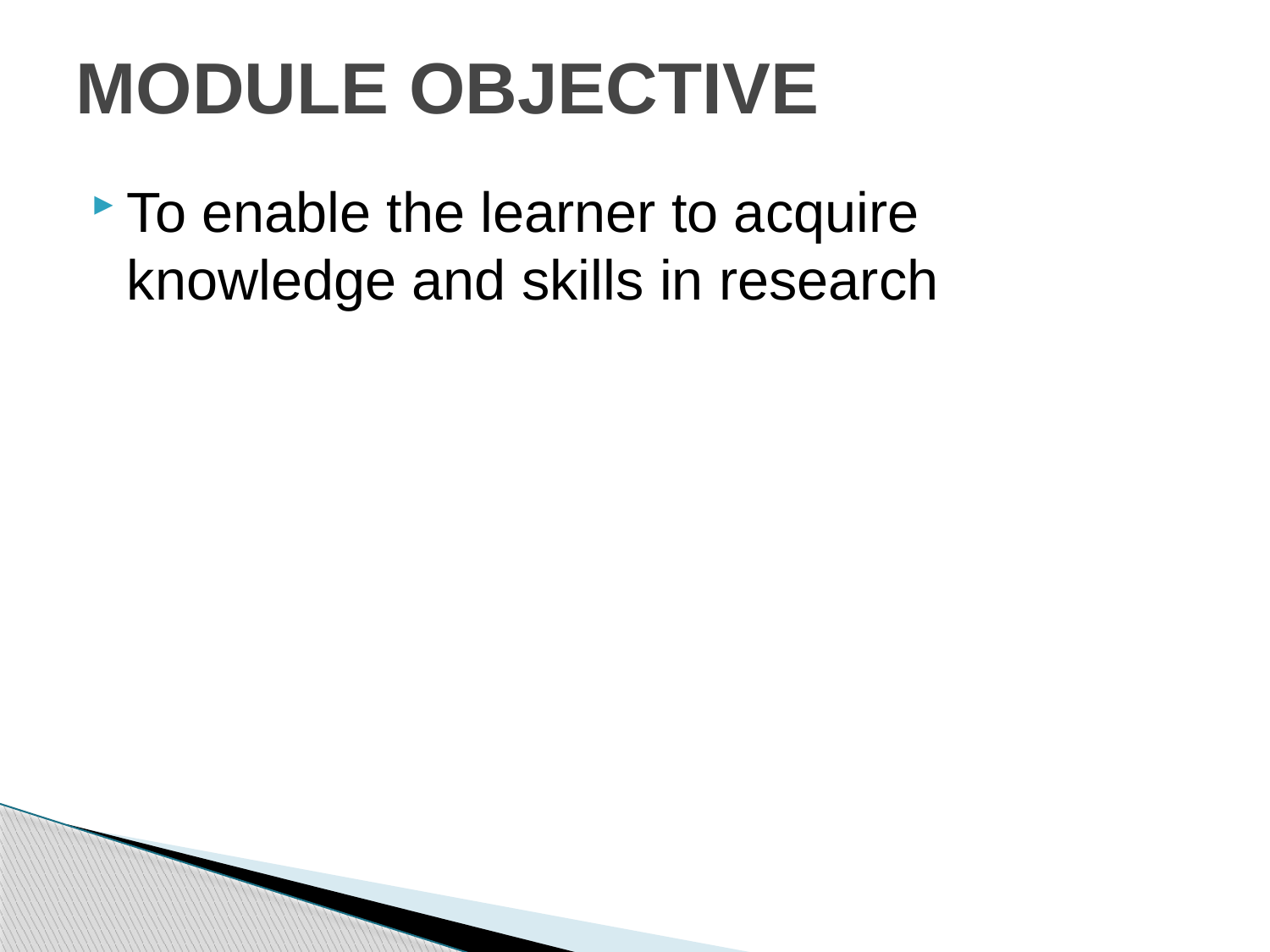

# MODULE OBJECTIVE
To enable the learner to acquire knowledge and skills in research